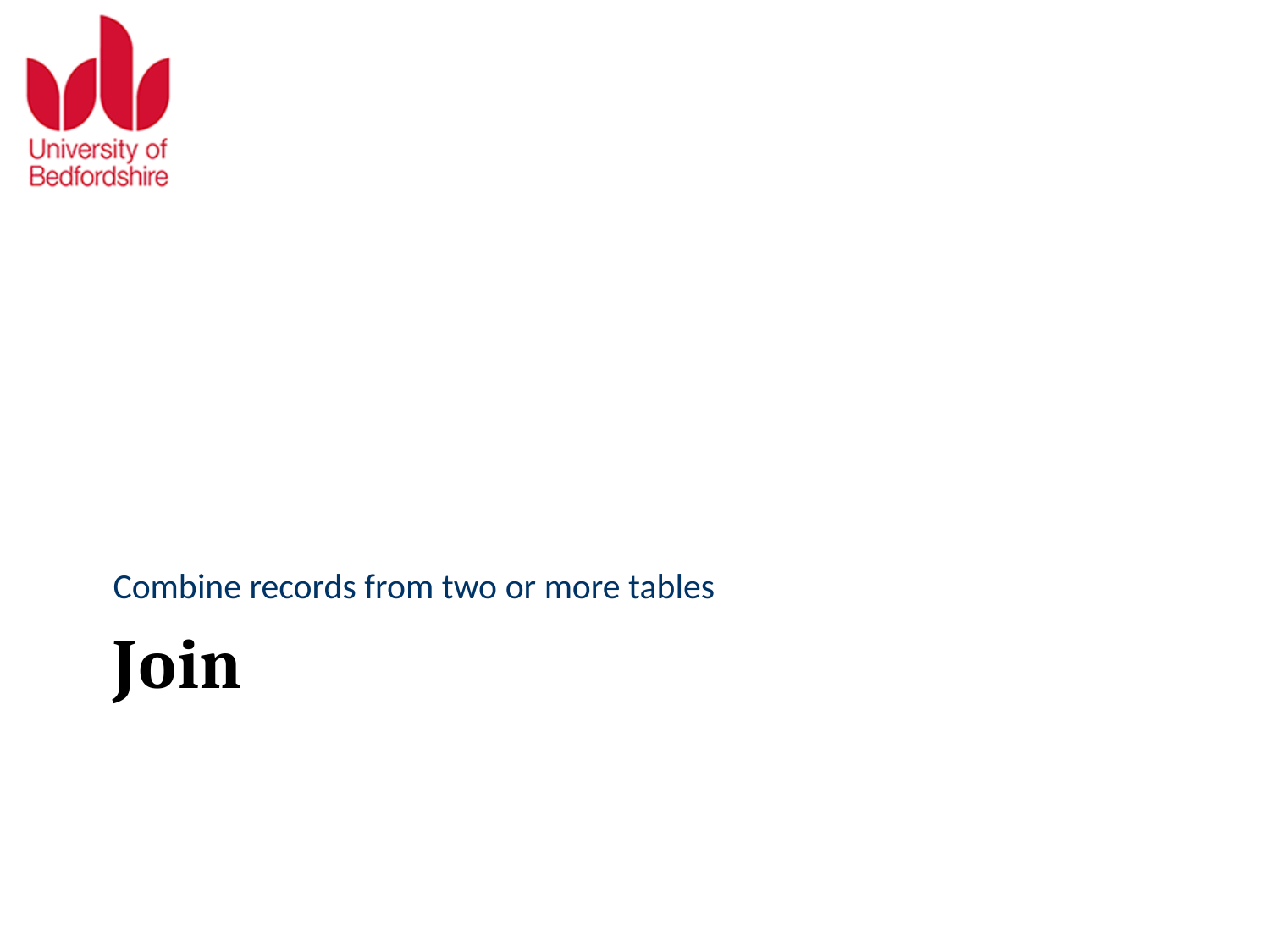

Combine records from two or more tables
# Join